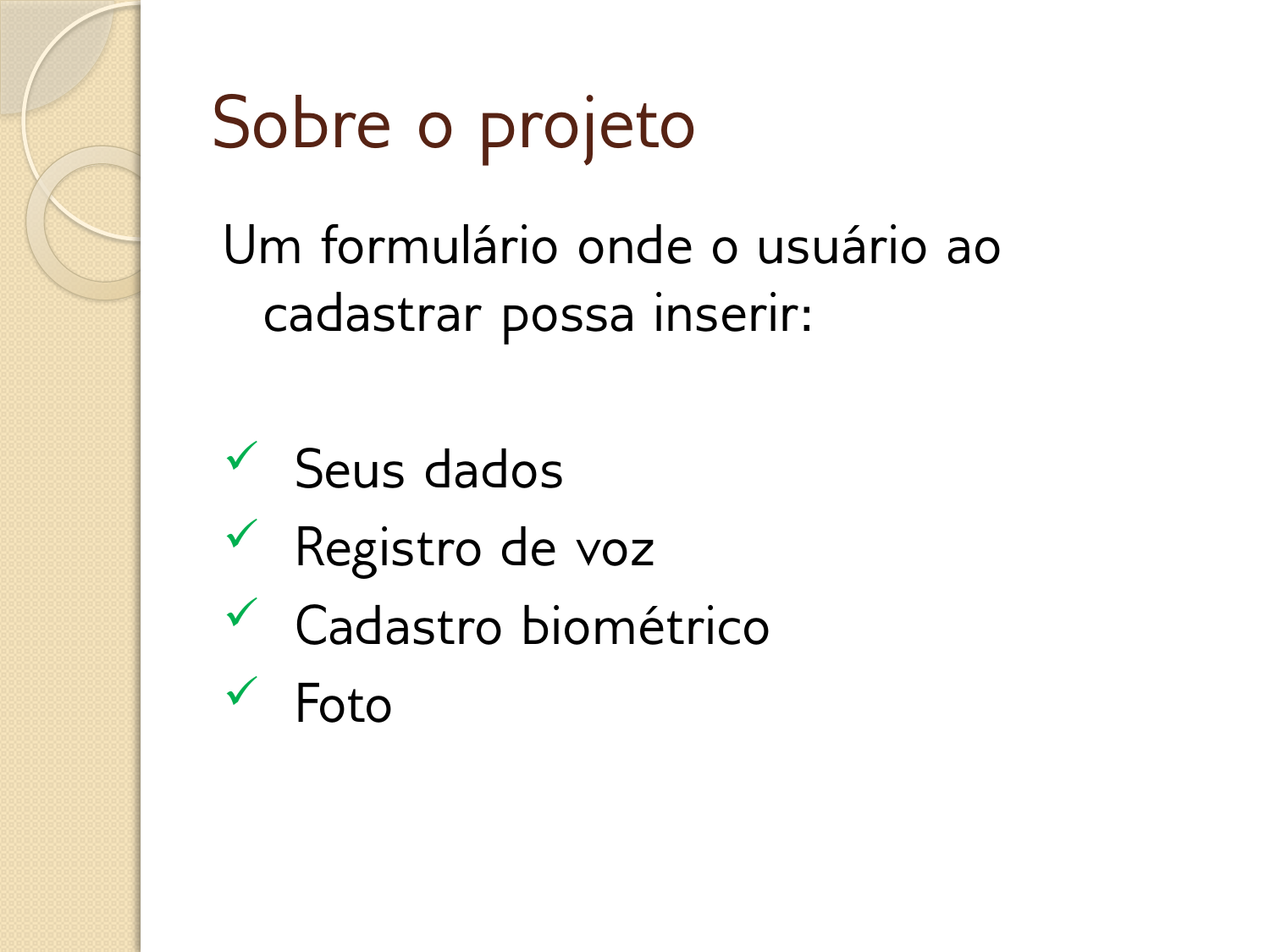

# Sobre o projeto
Um formulário onde o usuário ao cadastrar possa inserir:

Seus dados
Registro de voz
Cadastro biométrico
Foto